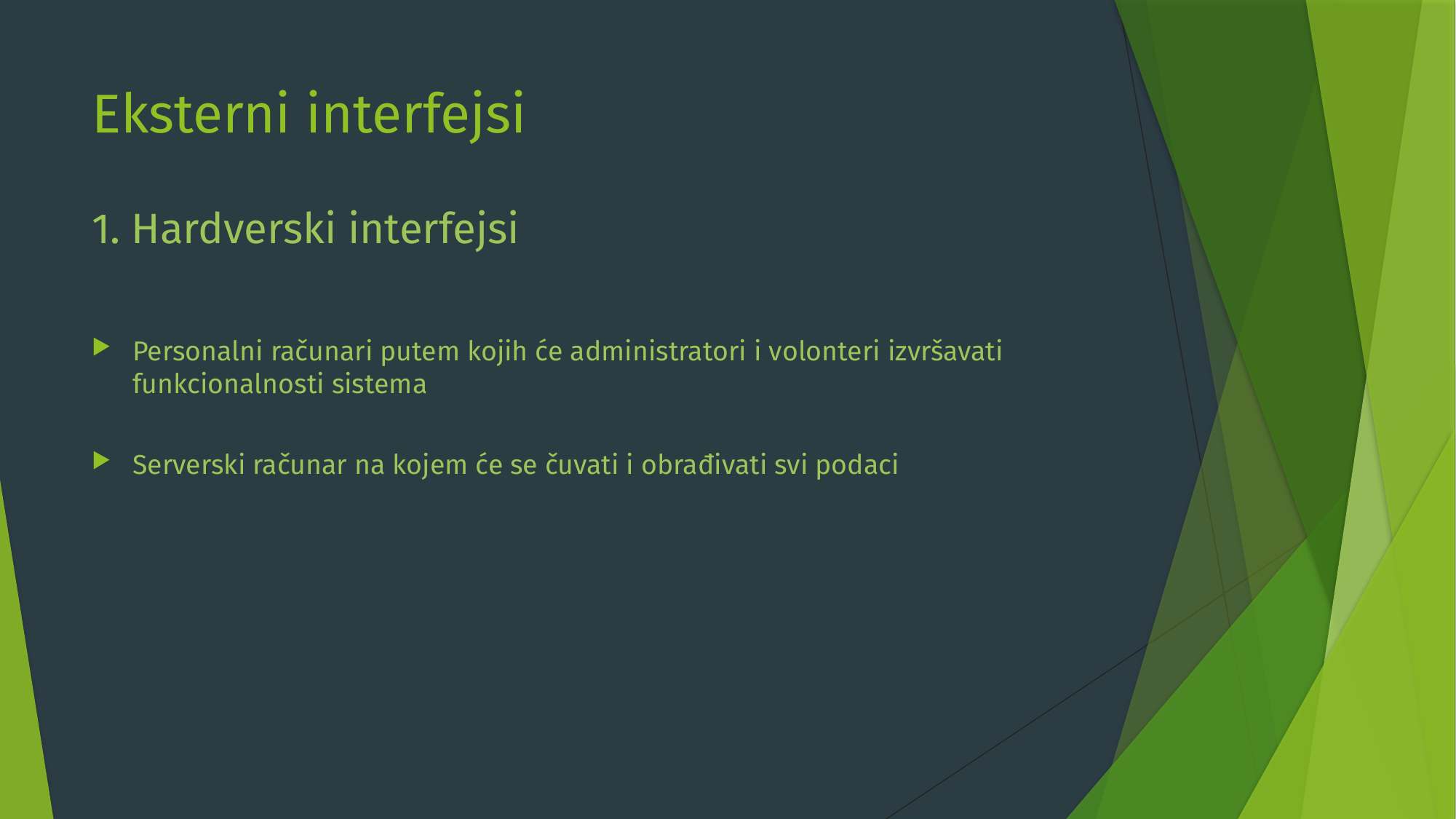

# Eksterni interfejsi
1. Hardverski interfejsi

Personalni računari putem kojih će administratori i volonteri izvršavati funkcionalnosti sistema
Serverski računar na kojem će se čuvati i obrađivati svi podaci